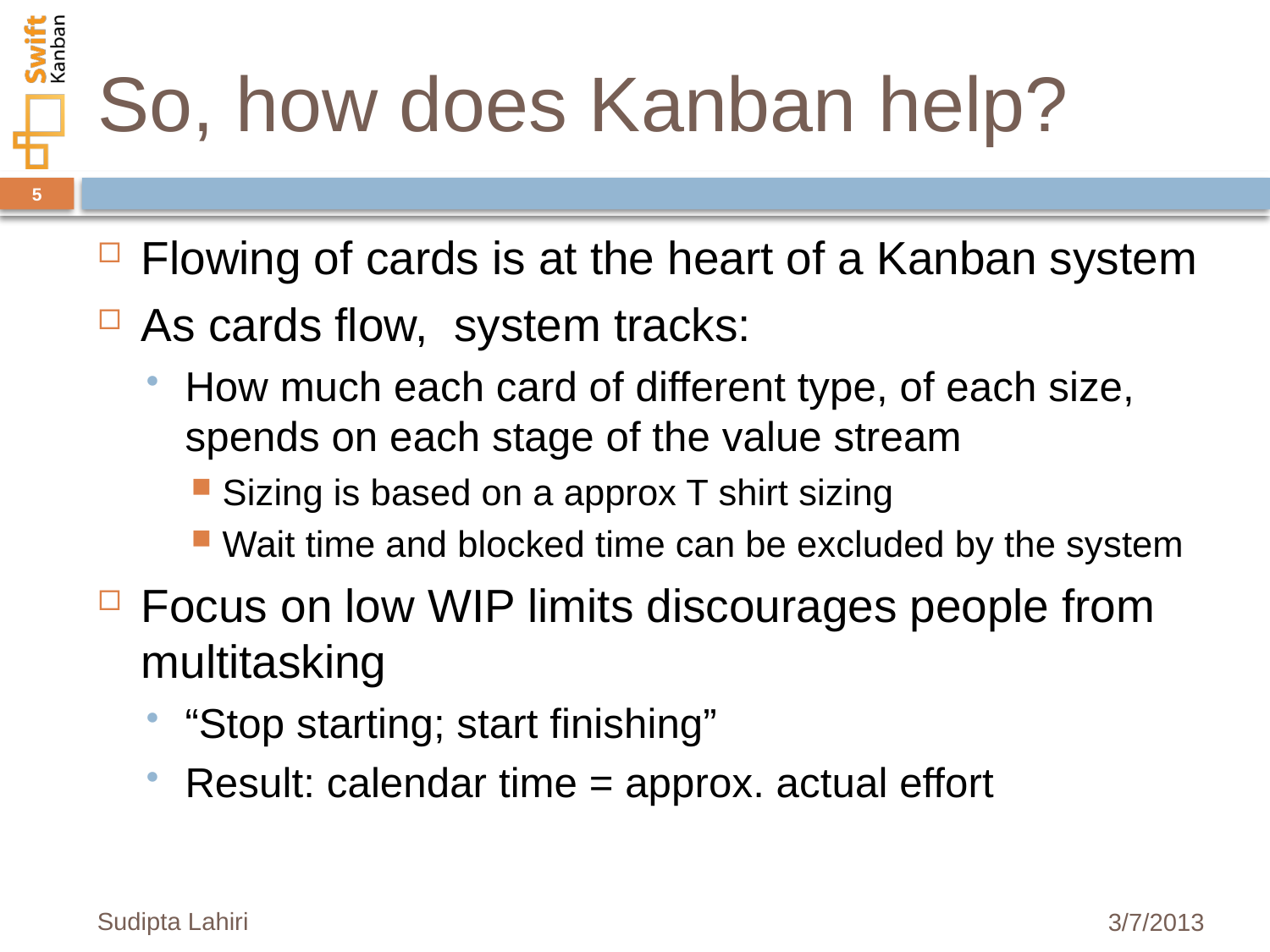

# So, how does Kanban help?
5
Flowing of cards is at the heart of a Kanban system
As cards flow,  system tracks:
How much each card of different type, of each size, spends on each stage of the value stream
Sizing is based on a approx T shirt sizing
Wait time and blocked time can be excluded by the system
Focus on low WIP limits discourages people from multitasking
“Stop starting; start finishing”
Result: calendar time = approx. actual effort

Sudipta Lahiri
3/7/2013